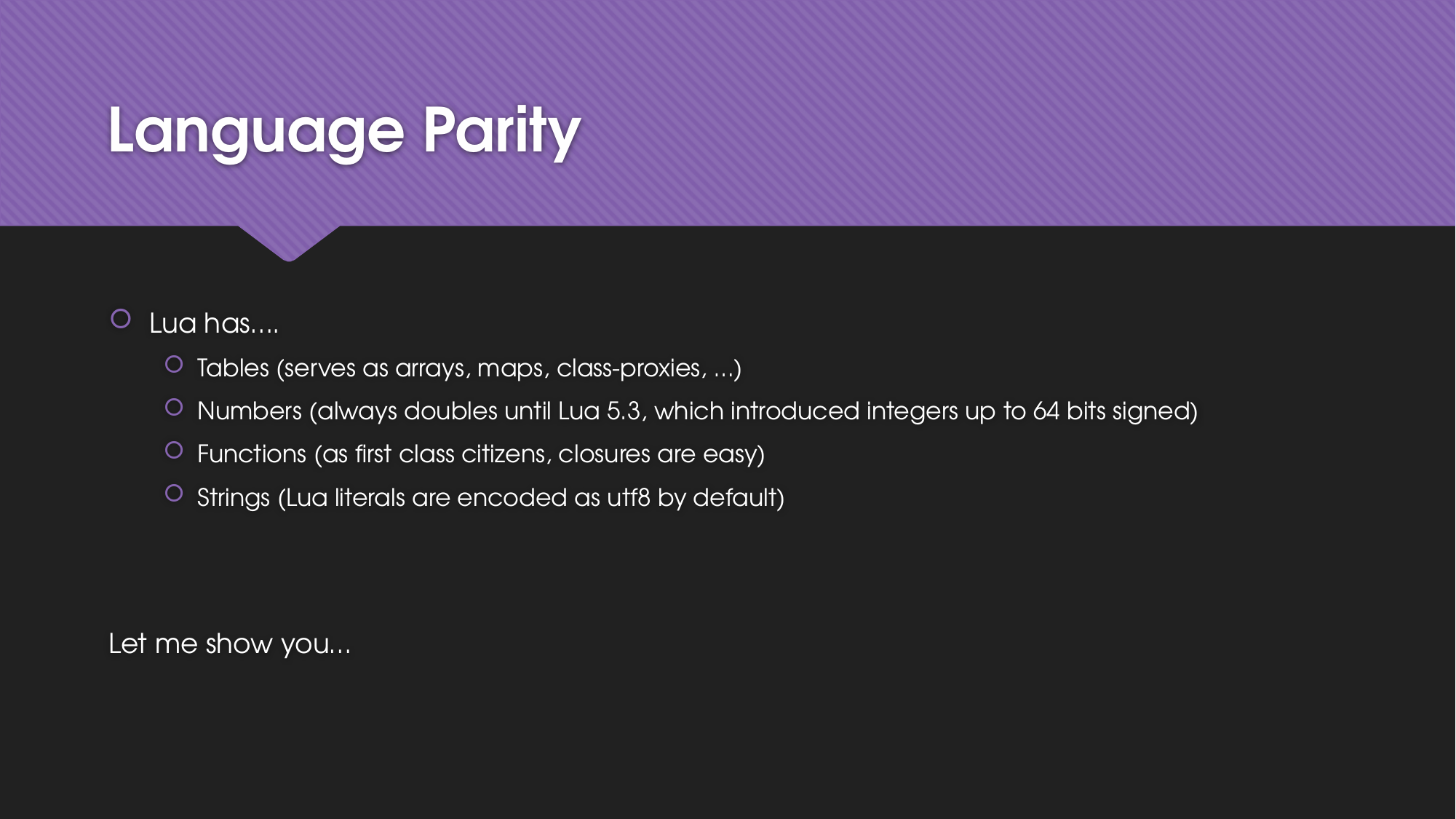

# Language Parity
Lua has….
Tables (serves as arrays, maps, class-proxies, …)
Numbers (always doubles until Lua 5.3, which introduced integers up to 64 bits signed)
Functions (as first class citizens, closures are easy)
Strings (Lua literals are encoded as utf8 by default)

Let me show you…